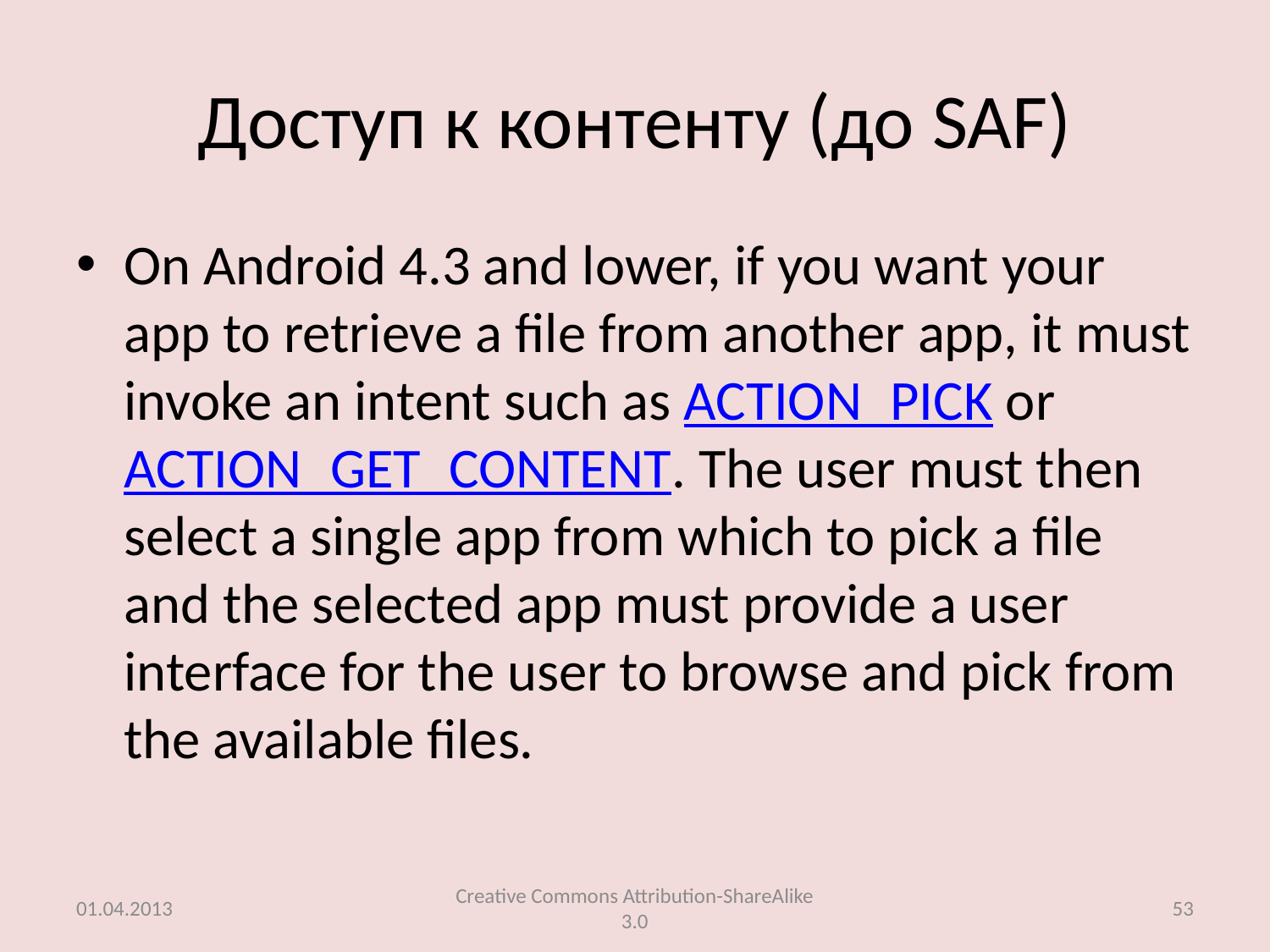

# Доступ к контенту (до SAF)
On Android 4.3 and lower, if you want your app to retrieve a file from another app, it must invoke an intent such as ACTION_PICK or ACTION_GET_CONTENT. The user must then select a single app from which to pick a file and the selected app must provide a user interface for the user to browse and pick from the available files.
01.04.2013
Creative Commons Attribution-ShareAlike 3.0
53